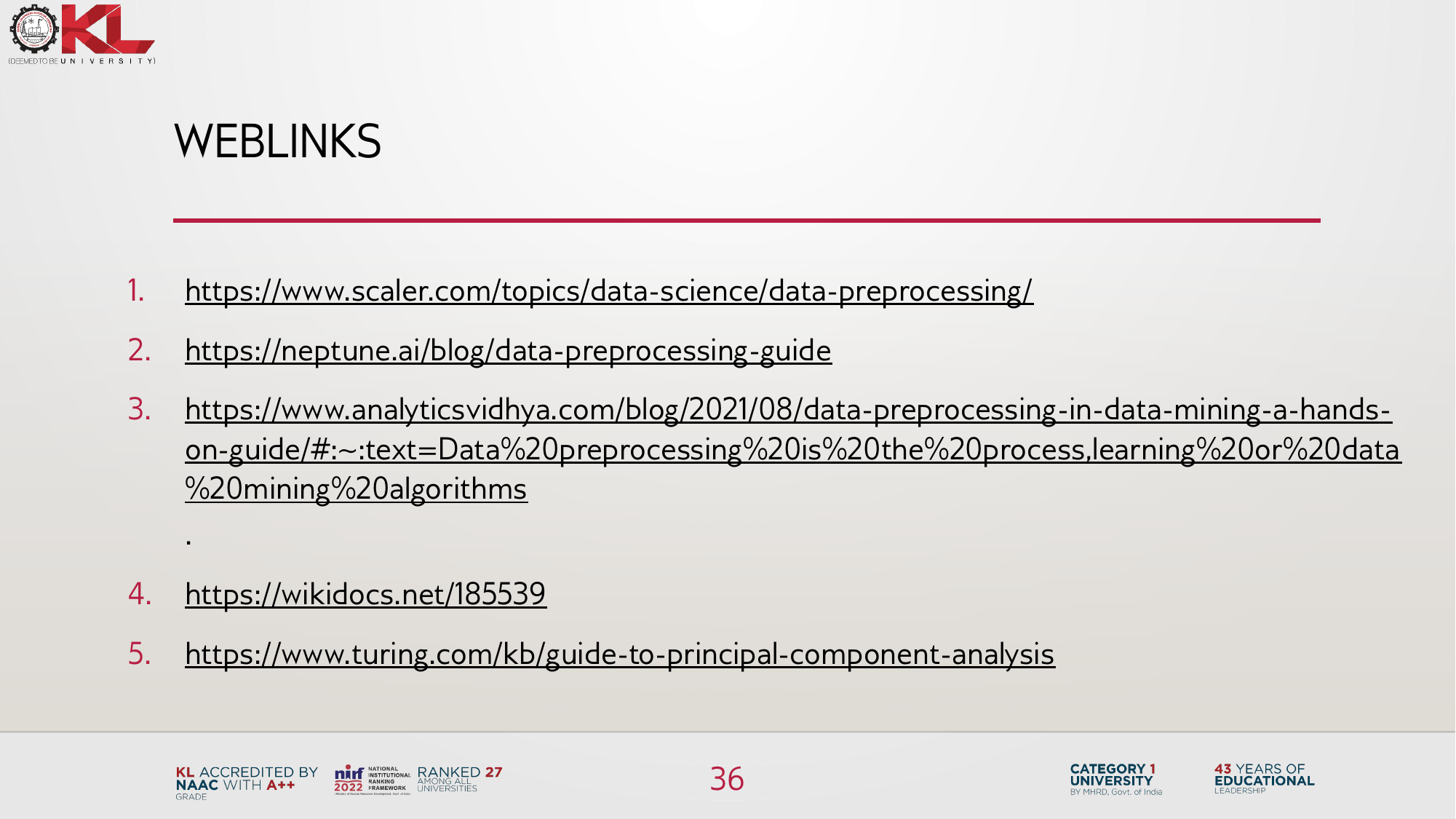

Weblinks
https://www.scaler.com/topics/data-science/data-preprocessing/
https://neptune.ai/blog/data-preprocessing-guide
https://www.analyticsvidhya.com/blog/2021/08/data-preprocessing-in-data-mining-a-hands-on-guide/#:~:text=Data%20preprocessing%20is%20the%20process,learning%20or%20data%20mining%20algorithms.
https://wikidocs.net/185539
https://www.turing.com/kb/guide-to-principal-component-analysis
36